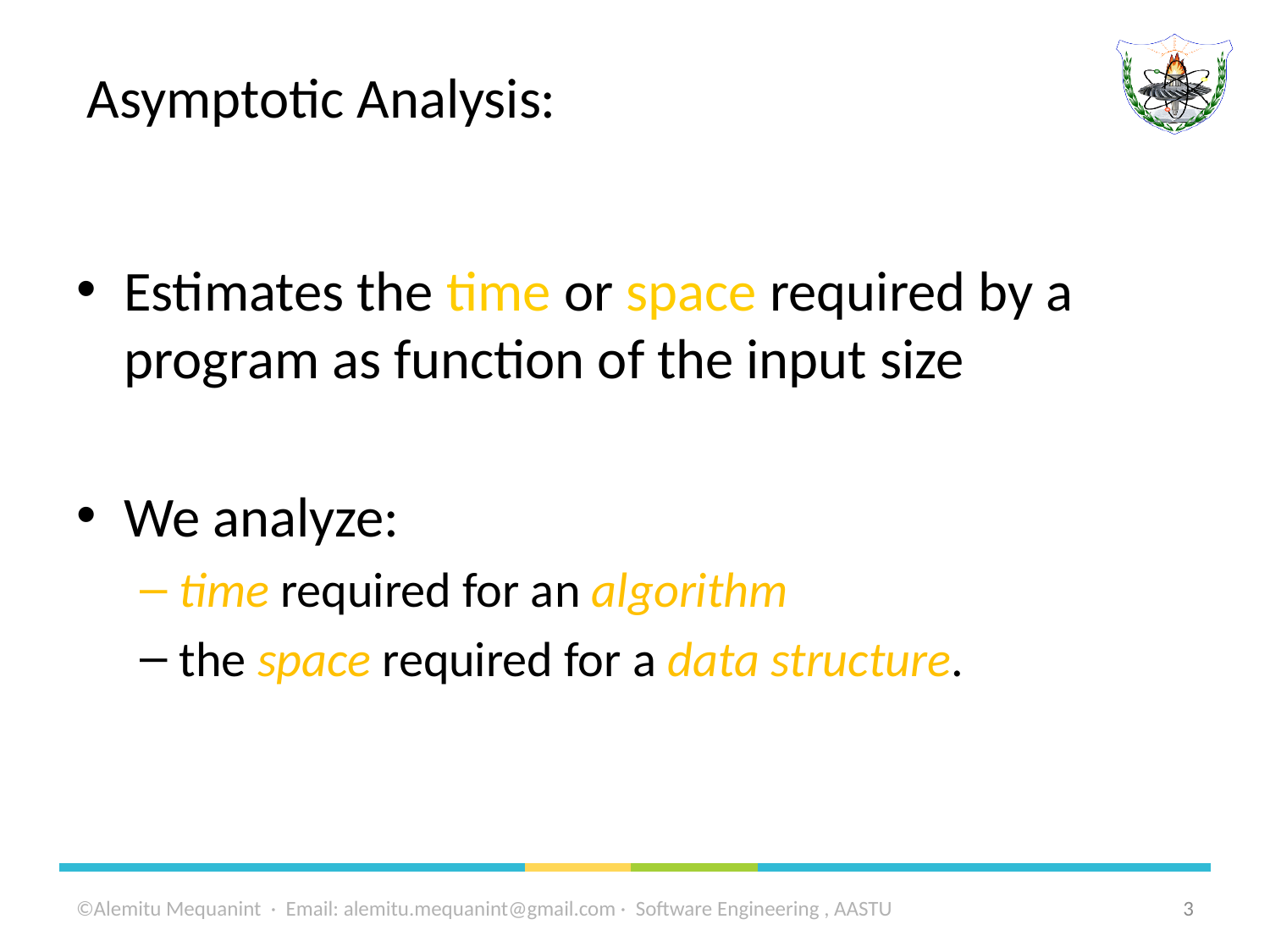

# Asymptotic Analysis:

Estimates the time or space required by a program as function of the input size

We analyze:
time required for an algorithm
the space required for a data structure.

©Alemitu Mequanint  ·  Email: alemitu.mequanint@gmail.com ·  Software Engineering , AASTU

3